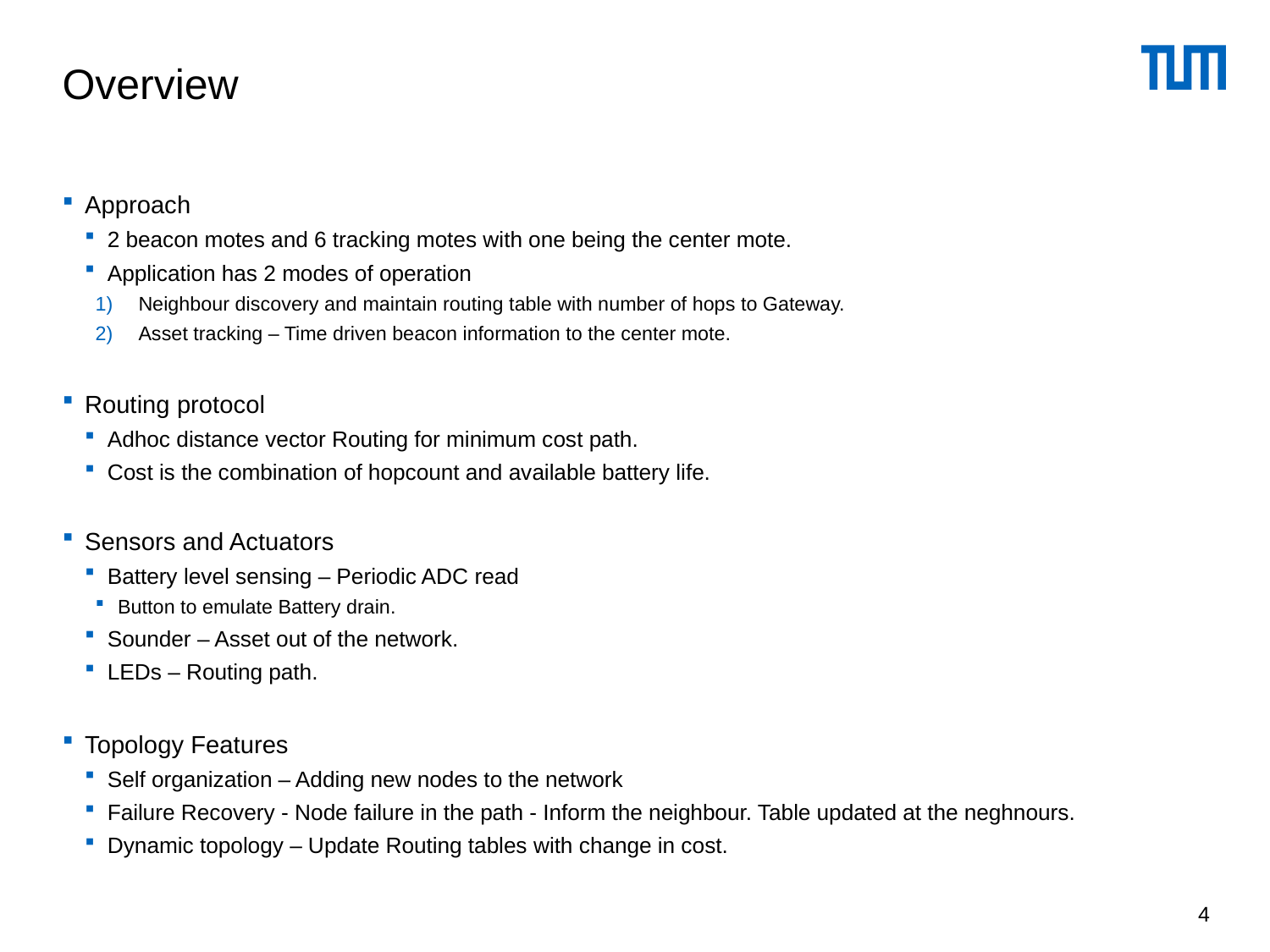

# Overview
Approach
2 beacon motes and 6 tracking motes with one being the center mote.
Application has 2 modes of operation
Neighbour discovery and maintain routing table with number of hops to Gateway.
Asset tracking – Time driven beacon information to the center mote.

Routing protocol
Adhoc distance vector Routing for minimum cost path.
Cost is the combination of hopcount and available battery life.

Sensors and Actuators
Battery level sensing – Periodic ADC read
Button to emulate Battery drain.
Sounder – Asset out of the network.
LEDs – Routing path.

Topology Features
Self organization – Adding new nodes to the network
Failure Recovery - Node failure in the path - Inform the neighbour. Table updated at the neghnours.
Dynamic topology – Update Routing tables with change in cost.

4